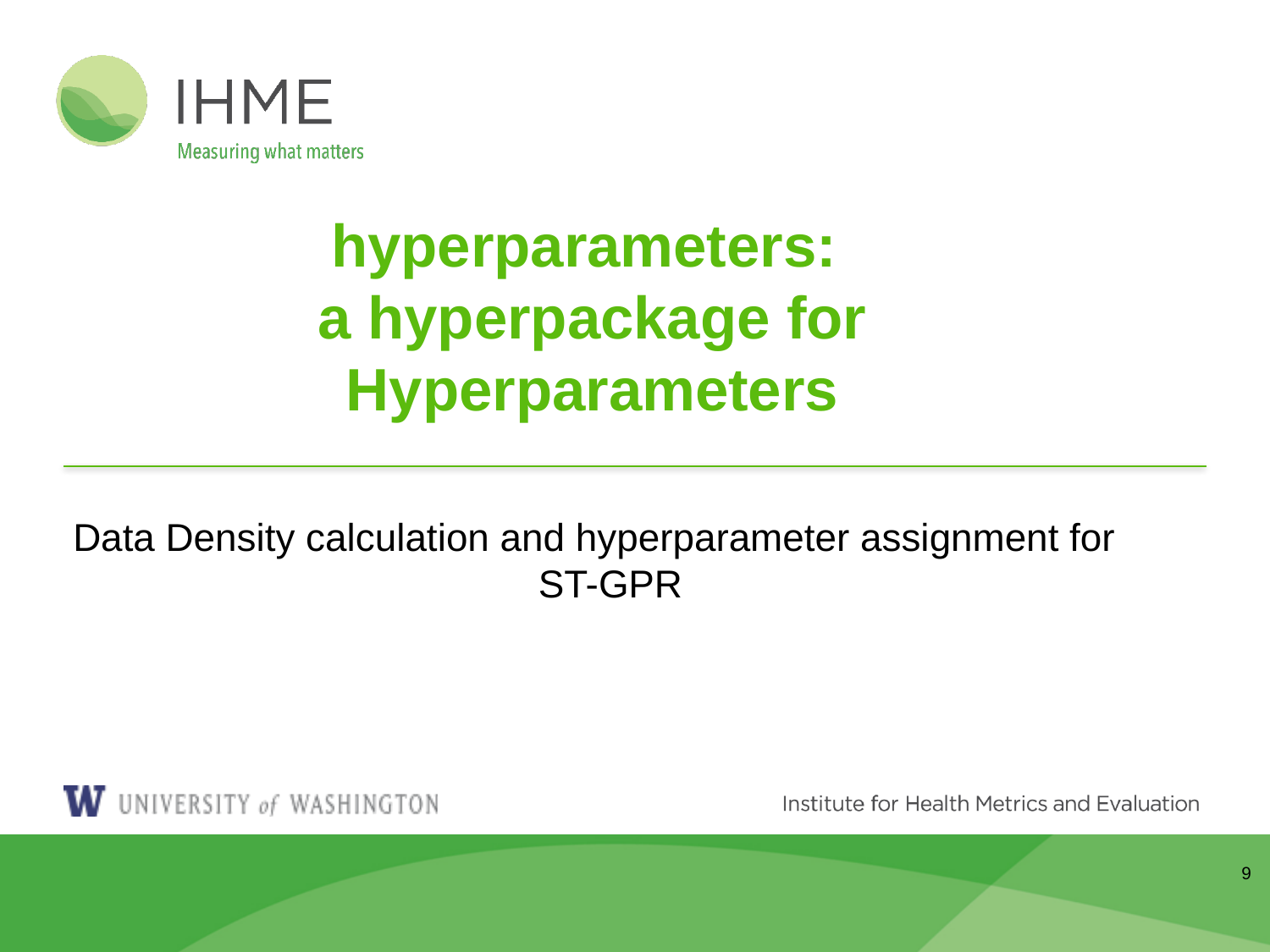

# hyperparameters: a hyperpackage for Hyperparameters
Data Density calculation and hyperparameter assignment for ST-GPR
9